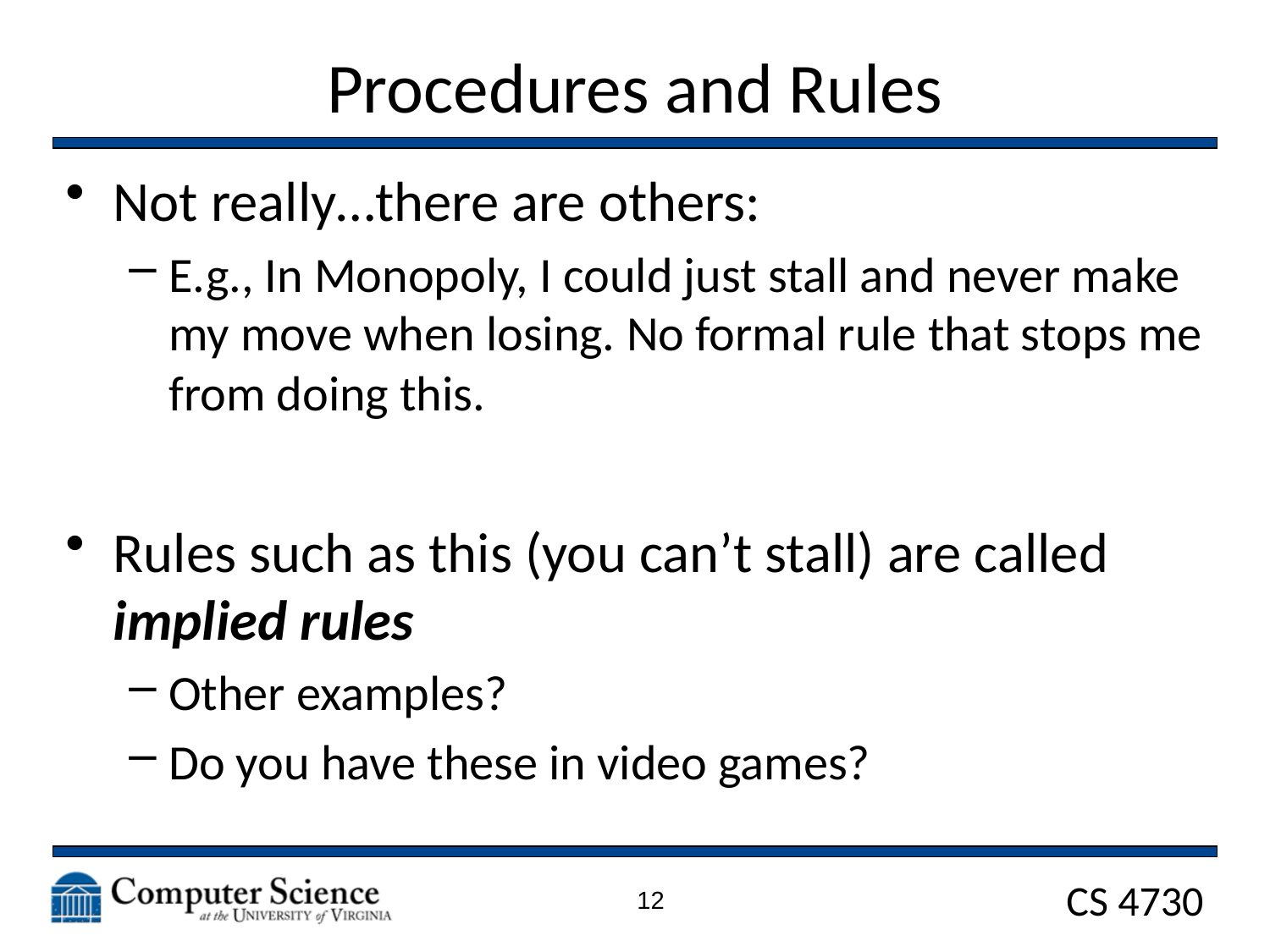

# Procedures and Rules
Not really…there are others:
E.g., In Monopoly, I could just stall and never make my move when losing. No formal rule that stops me from doing this.

Rules such as this (you can’t stall) are called implied rules
Other examples?
Do you have these in video games?
12